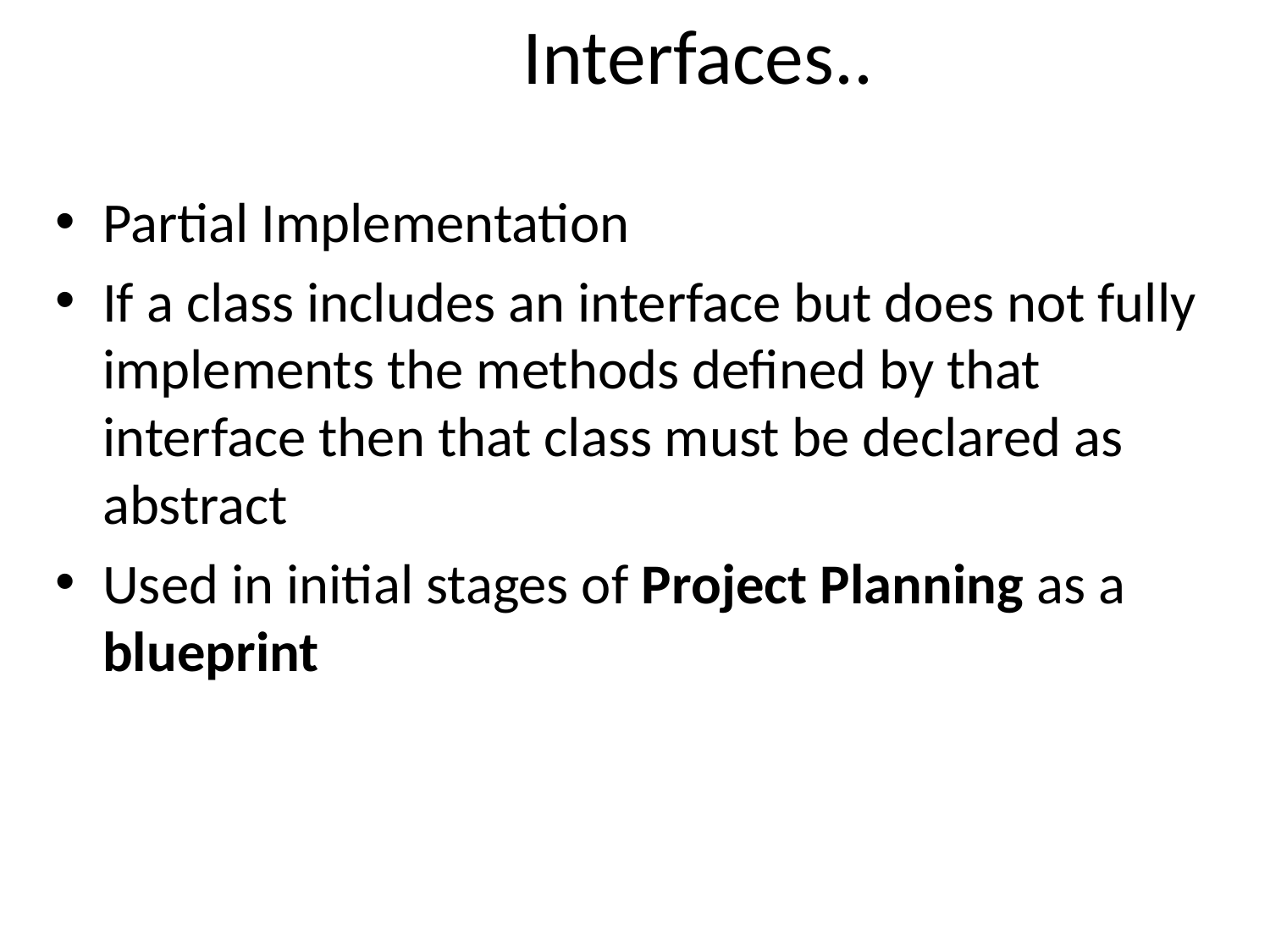

# Interfaces..
Partial Implementation
If a class includes an interface but does not fully implements the methods defined by that interface then that class must be declared as abstract
Used in initial stages of Project Planning as a blueprint